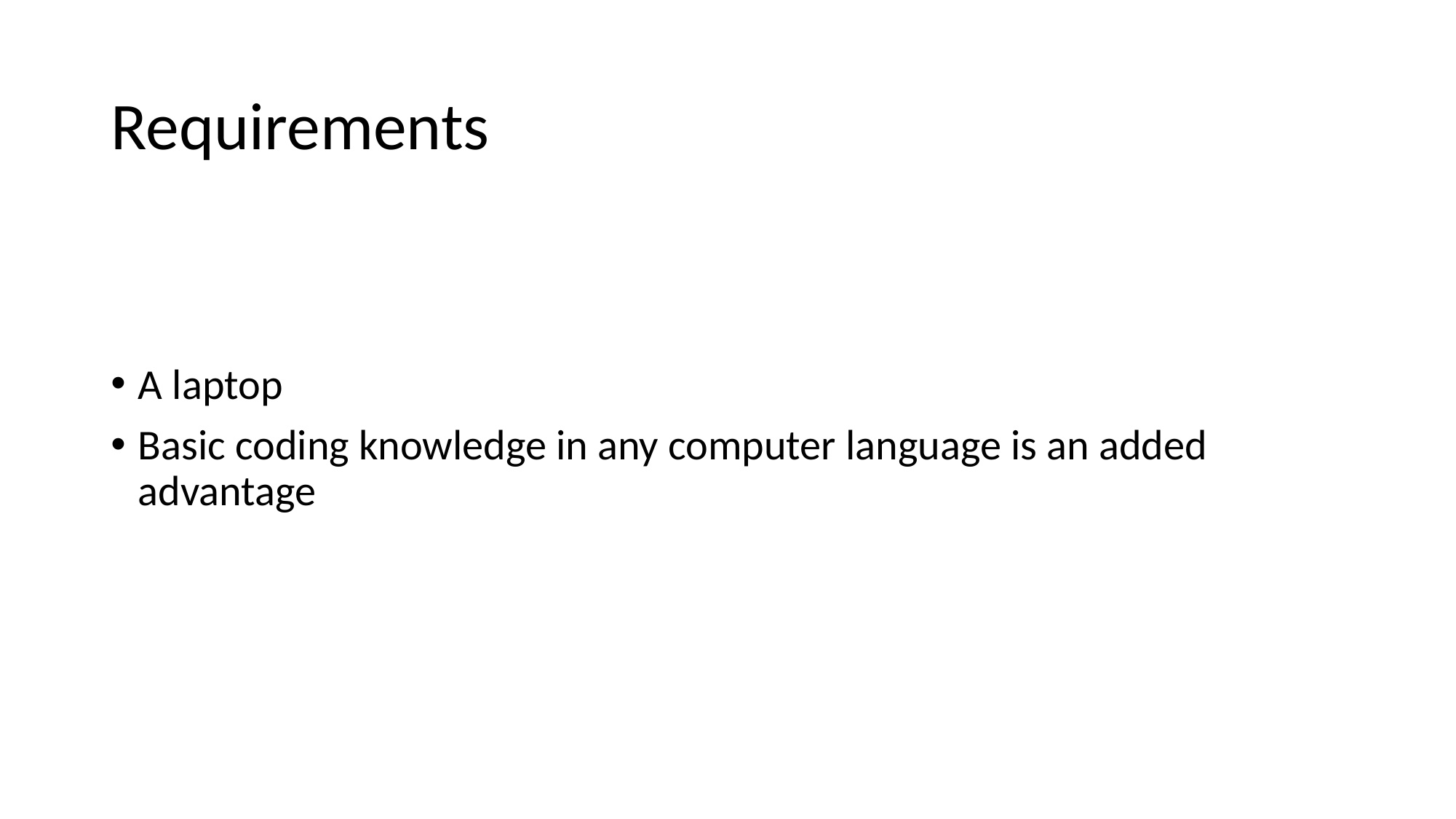

Requirements

A laptop
Basic coding knowledge in any computer language is an added advantage